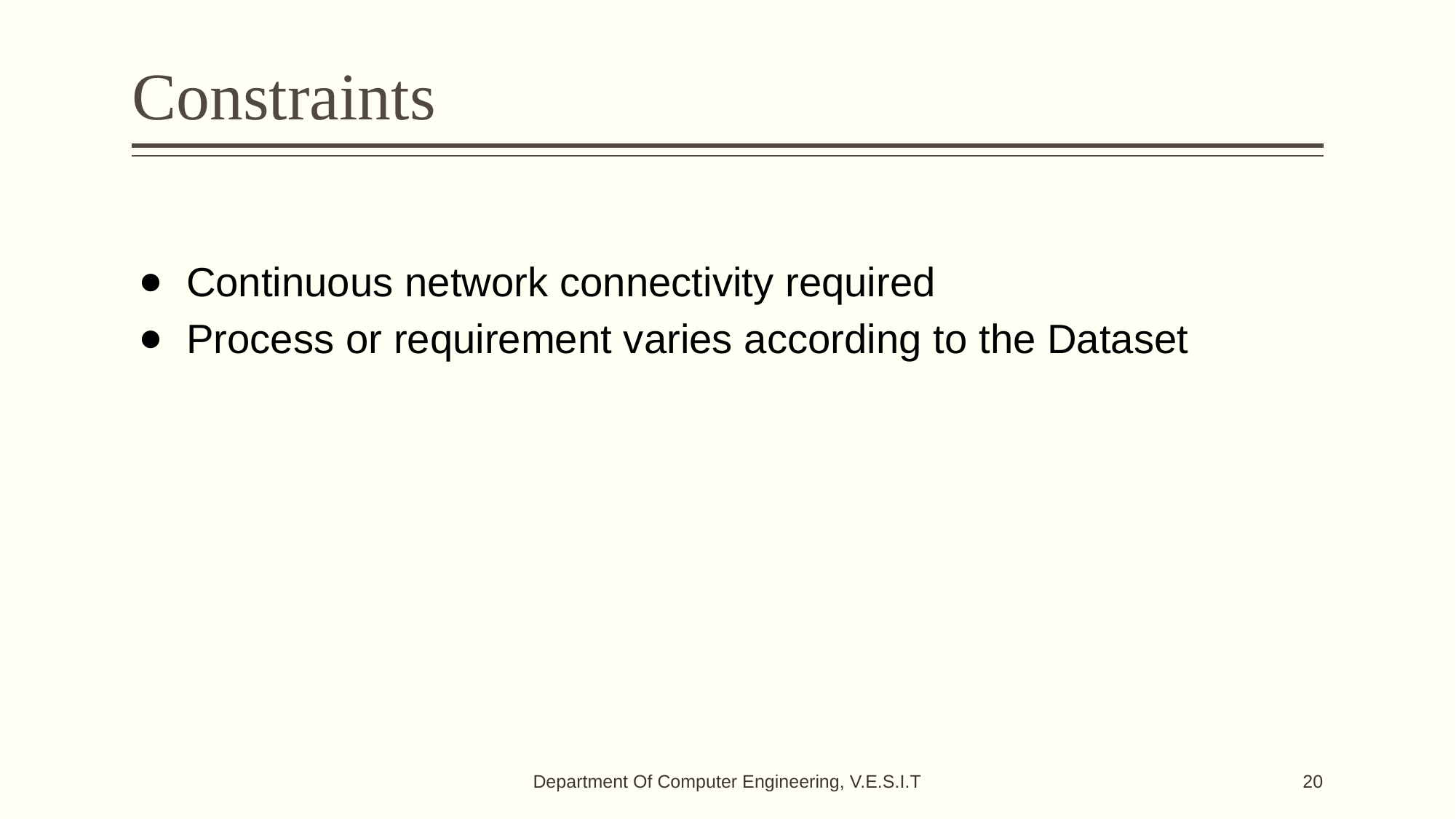

# Constraints
Continuous network connectivity required
Process or requirement varies according to the Dataset

Department Of Computer Engineering, V.E.S.I.T
20